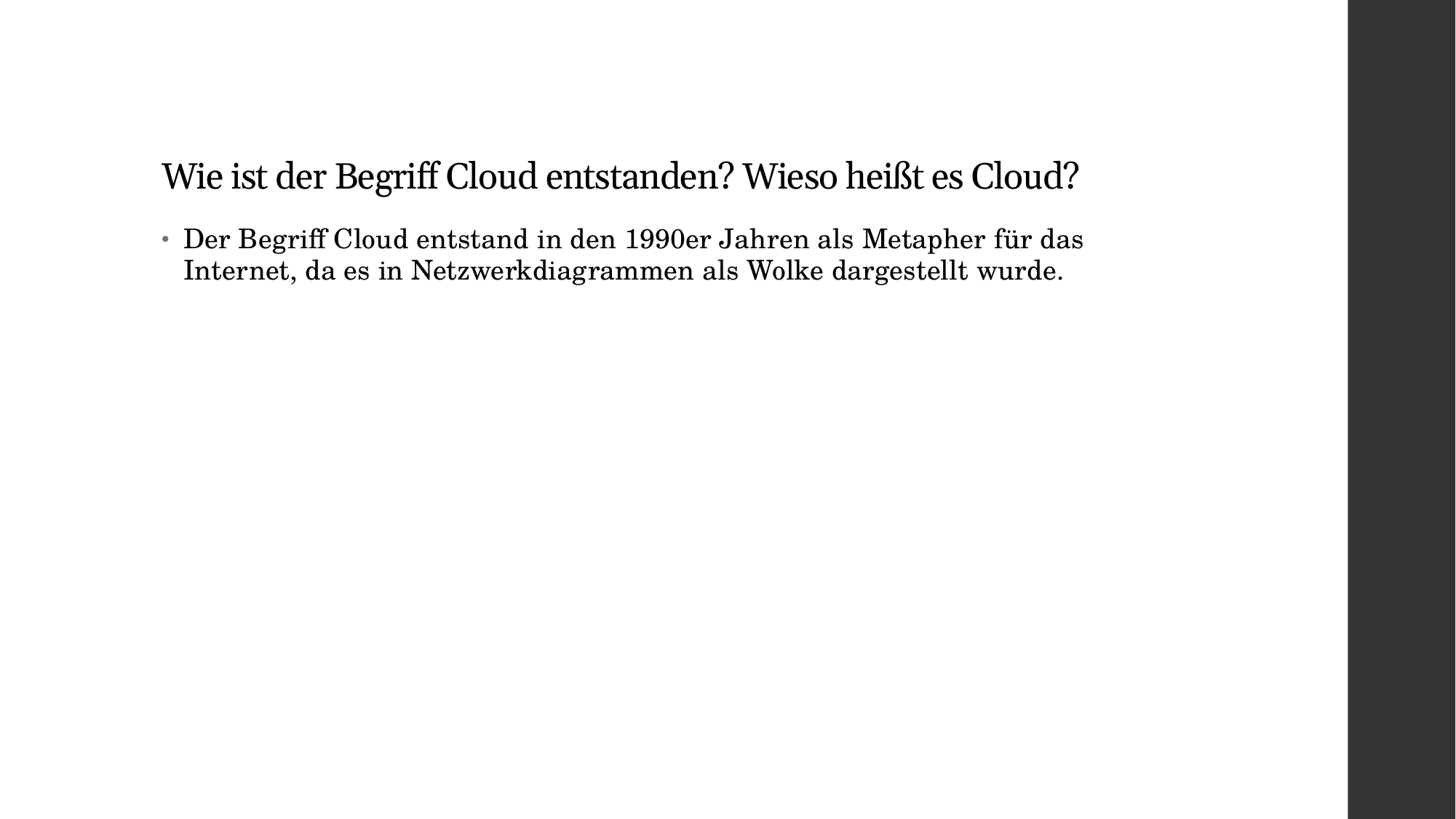

# Wie ist der Begriff Cloud entstanden? Wieso heißt es Cloud?
Der Begriff Cloud entstand in den 1990er Jahren als Metapher für das Internet, da es in Netzwerkdiagrammen als Wolke dargestellt wurde.